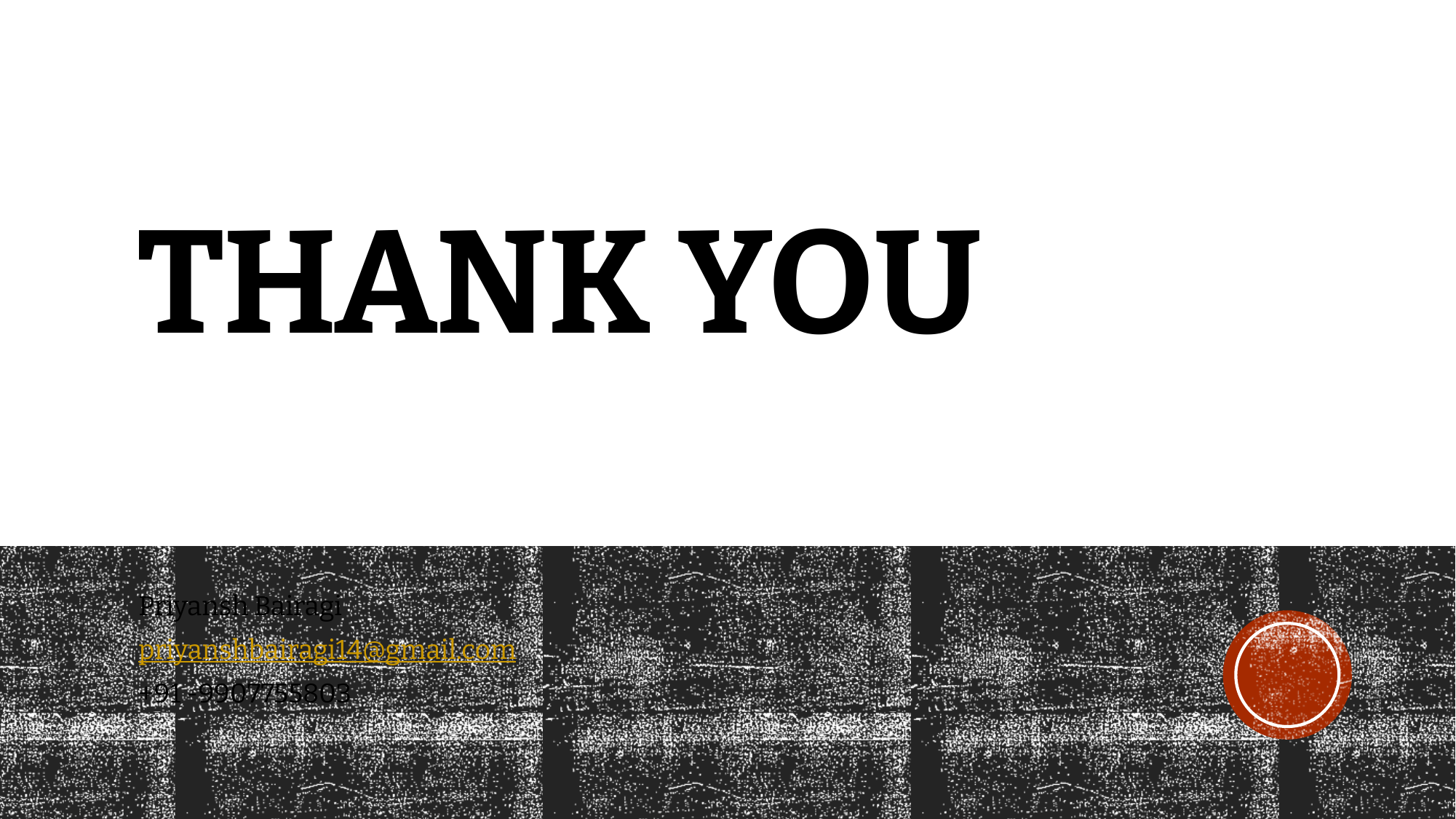

Thank You

Priyansh Bairagi
priyanshbairagi14@gmail.com
+91 -9907755803